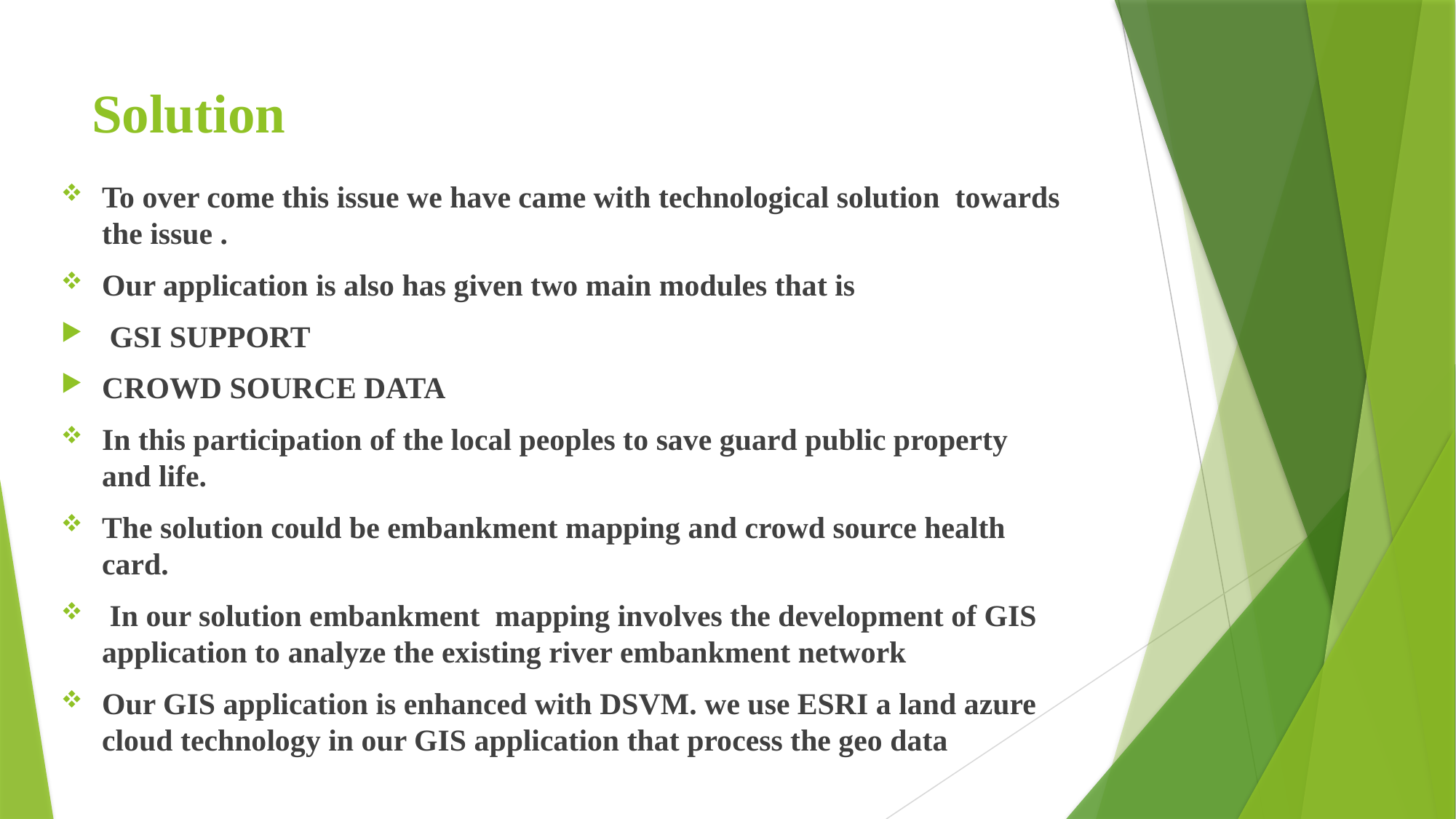

# Solution
To over come this issue we have came with technological solution  towards the issue .
Our application is also has given two main modules that is
 GSI SUPPORT
CROWD SOURCE DATA
In this participation of the local peoples to save guard public property and life.
The solution could be embankment mapping and crowd source health card.
 In our solution embankment  mapping involves the development of GIS application to analyze the existing river embankment network
Our GIS application is enhanced with DSVM. we use ESRI a land azure cloud technology in our GIS application that process the geo data